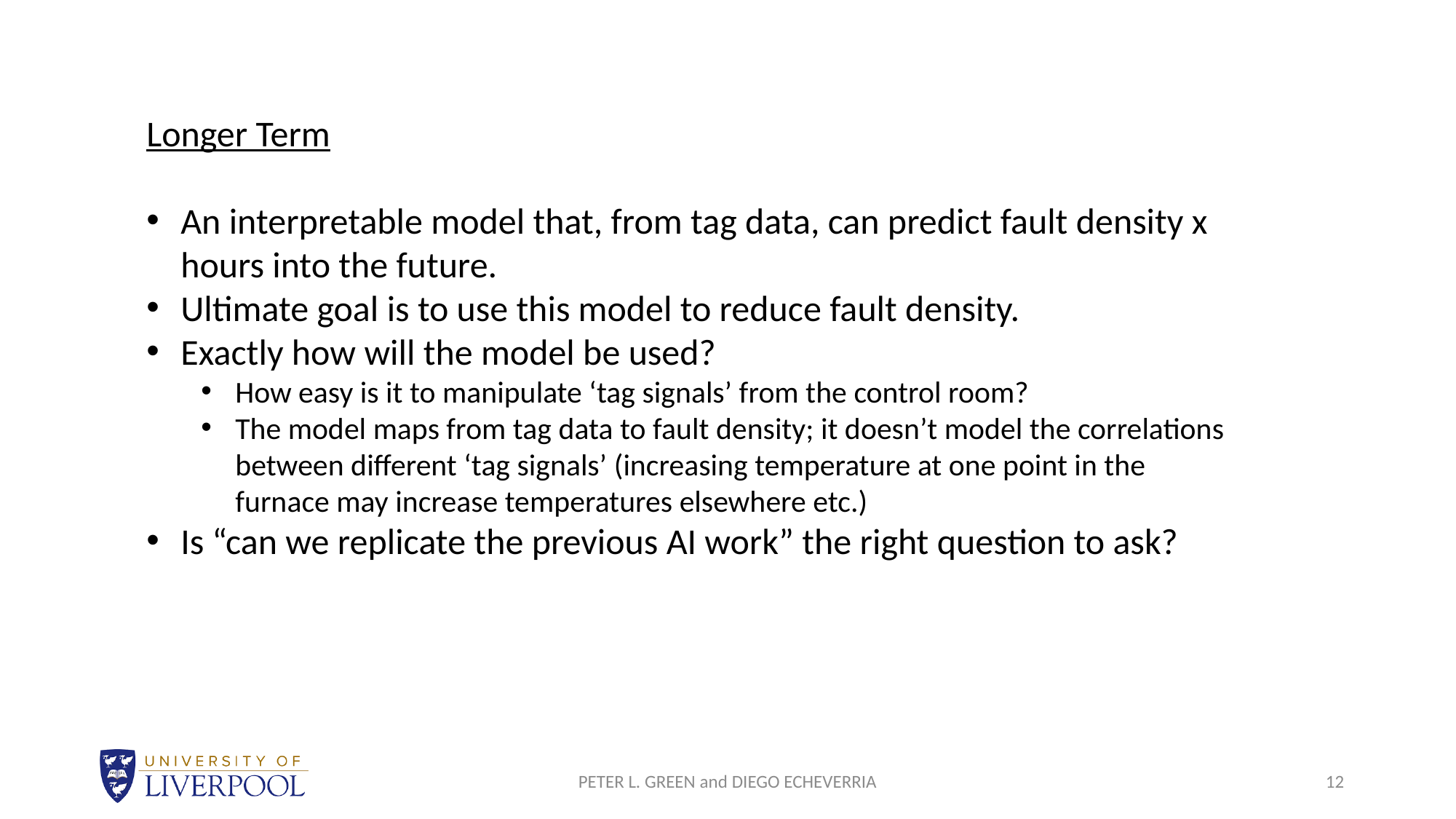

Longer Term

An interpretable model that, from tag data, can predict fault density x hours into the future.
Ultimate goal is to use this model to reduce fault density.
Exactly how will the model be used?
How easy is it to manipulate ‘tag signals’ from the control room?
The model maps from tag data to fault density; it doesn’t model the correlations between different ‘tag signals’ (increasing temperature at one point in the furnace may increase temperatures elsewhere etc.)
Is “can we replicate the previous AI work” the right question to ask?

PETER L. GREEN and DIEGO ECHEVERRIA
12